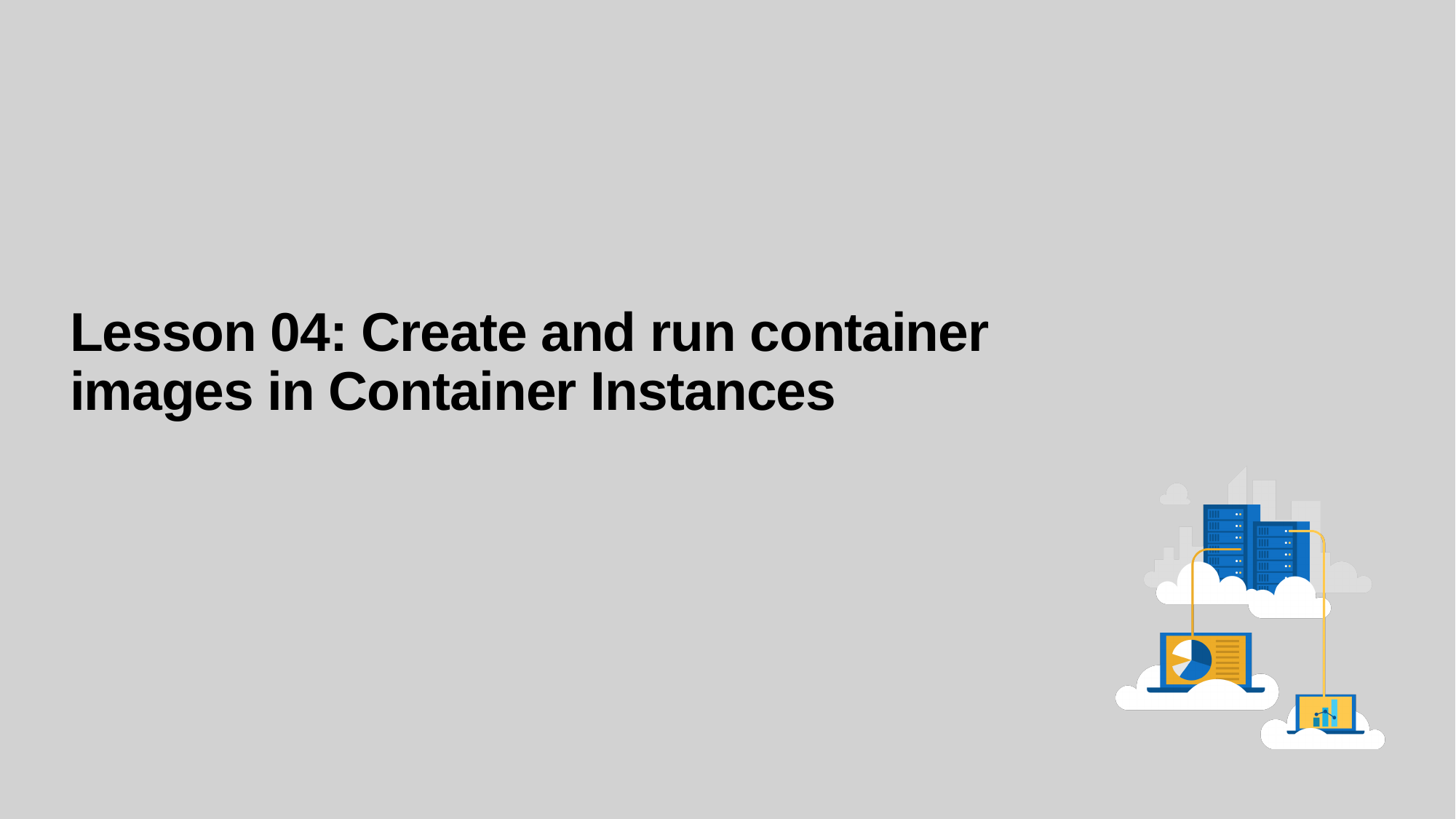

# Lesson 04: Create and run container images in Container Instances